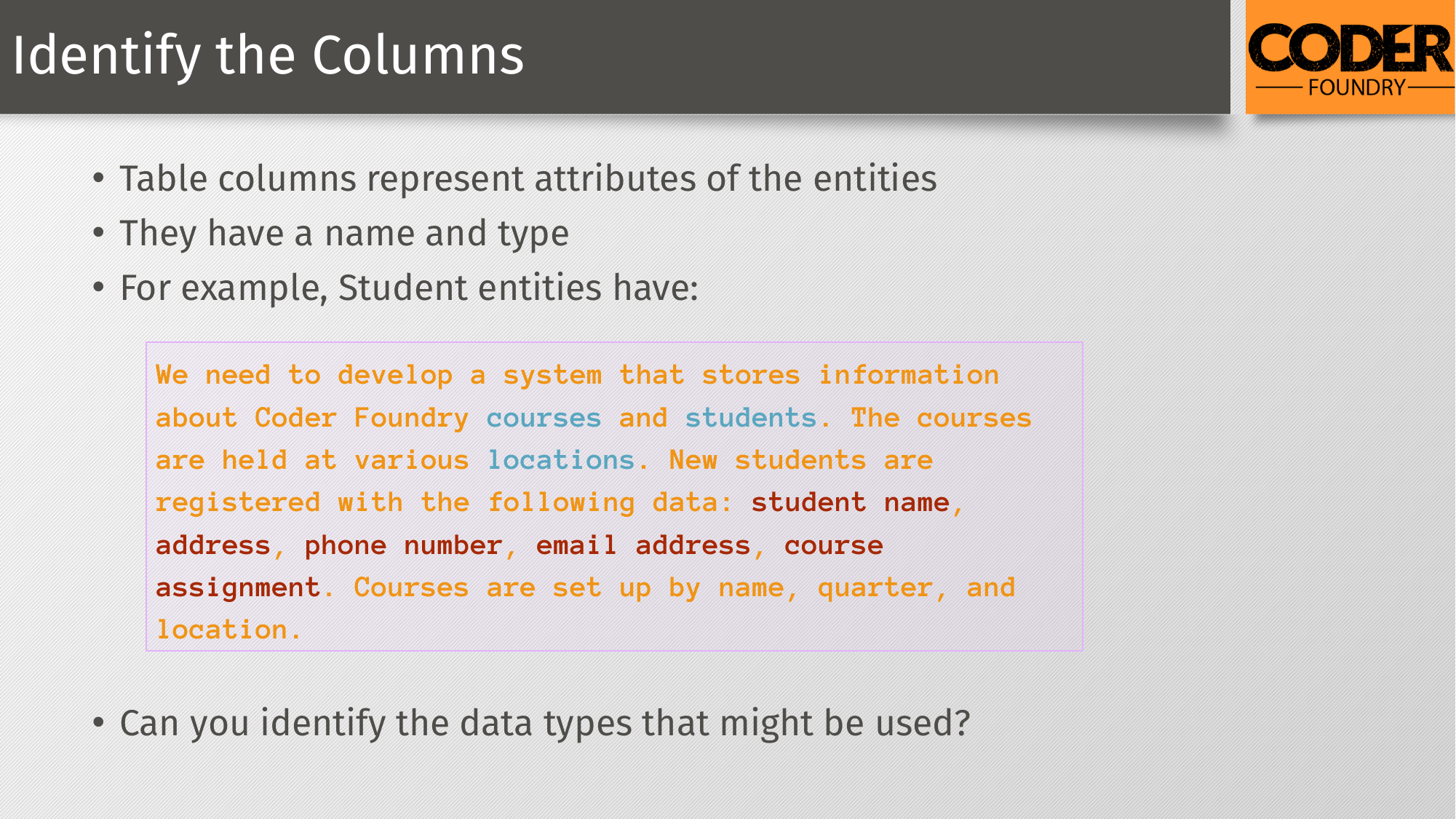

# Identify the Columns
Table columns represent attributes of the entities
They have a name and type
For example, Student entities have:

Can you identify the data types that might be used?
We need to develop a system that stores information about Coder Foundry courses and students. The courses are held at various locations. New students are registered with the following data: student name, address, phone number, email address, course assignment. Courses are set up by name, quarter, and location.